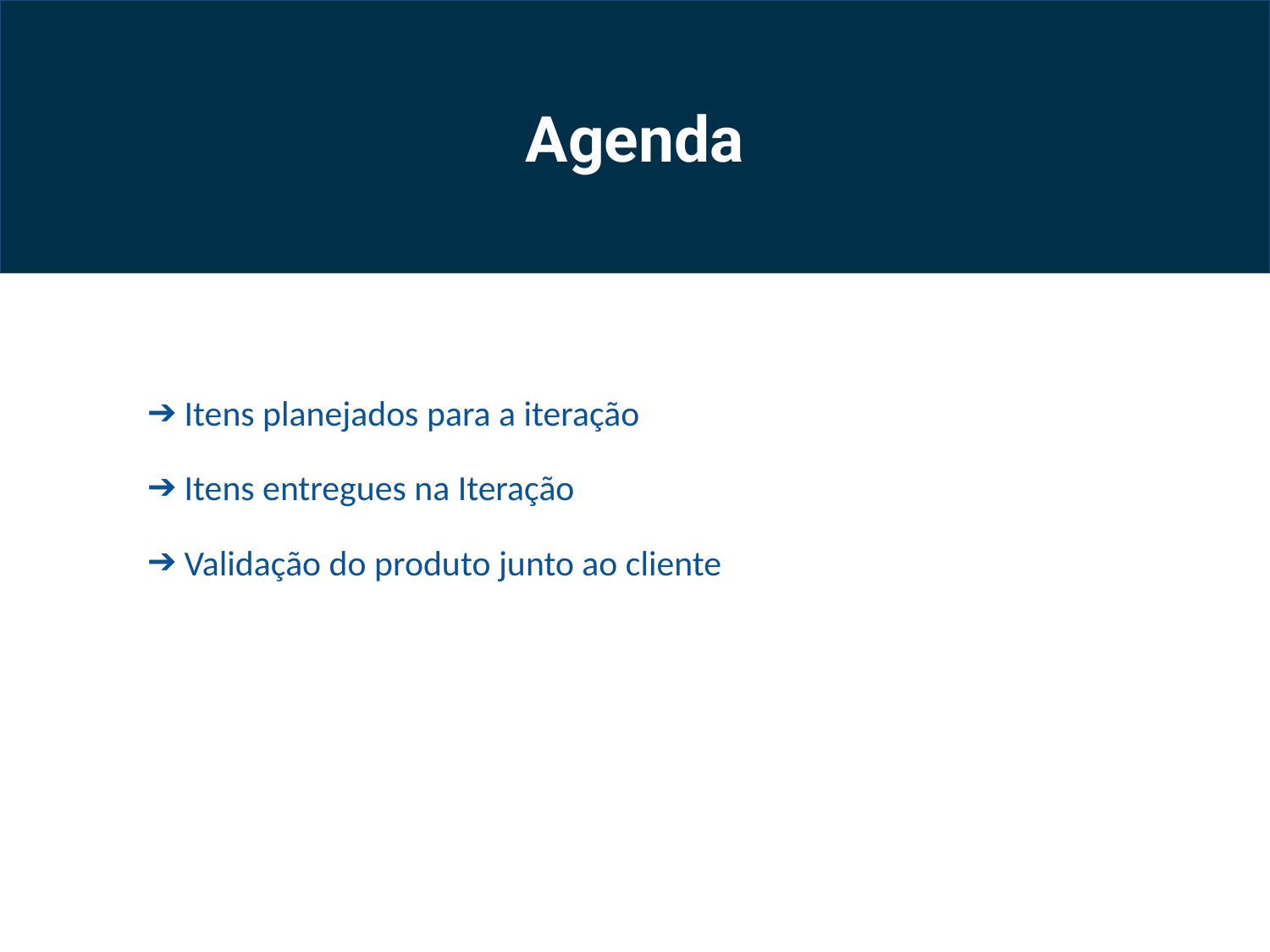

Agenda
Itens planejados para a iteração
Itens entregues na Iteração
Validação do produto junto ao cliente